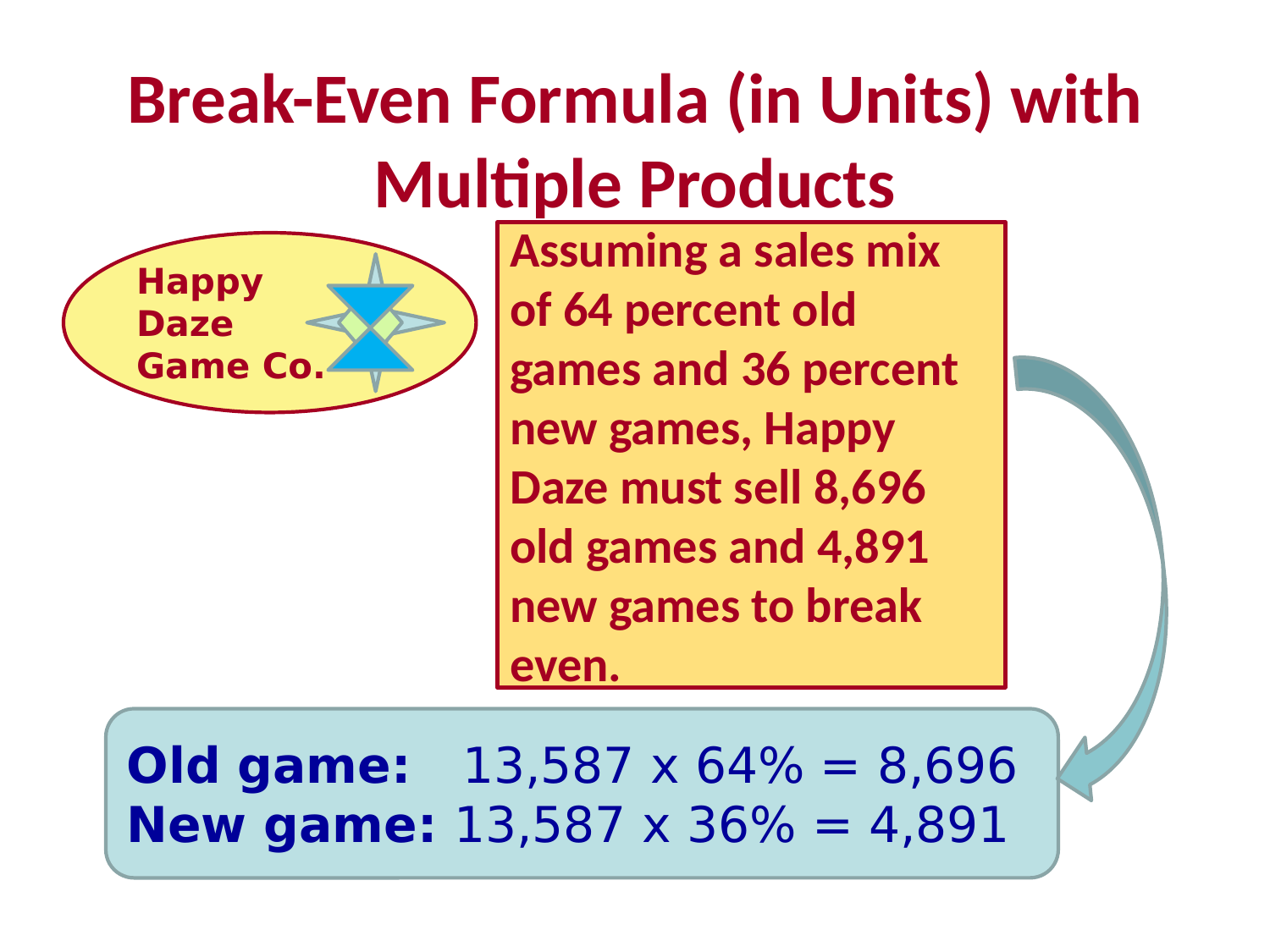

# Break-Even Formula (in Units) with Multiple Products
Assuming a sales mix of 64 percent old games and 36 percent new games, Happy Daze must sell 8,696 old games and 4,891 new games to break even.
Happy
Daze
Game Co.

Old game:   13,587 x 64% = 8,696
New game: 13,587 x 36% = 4,891